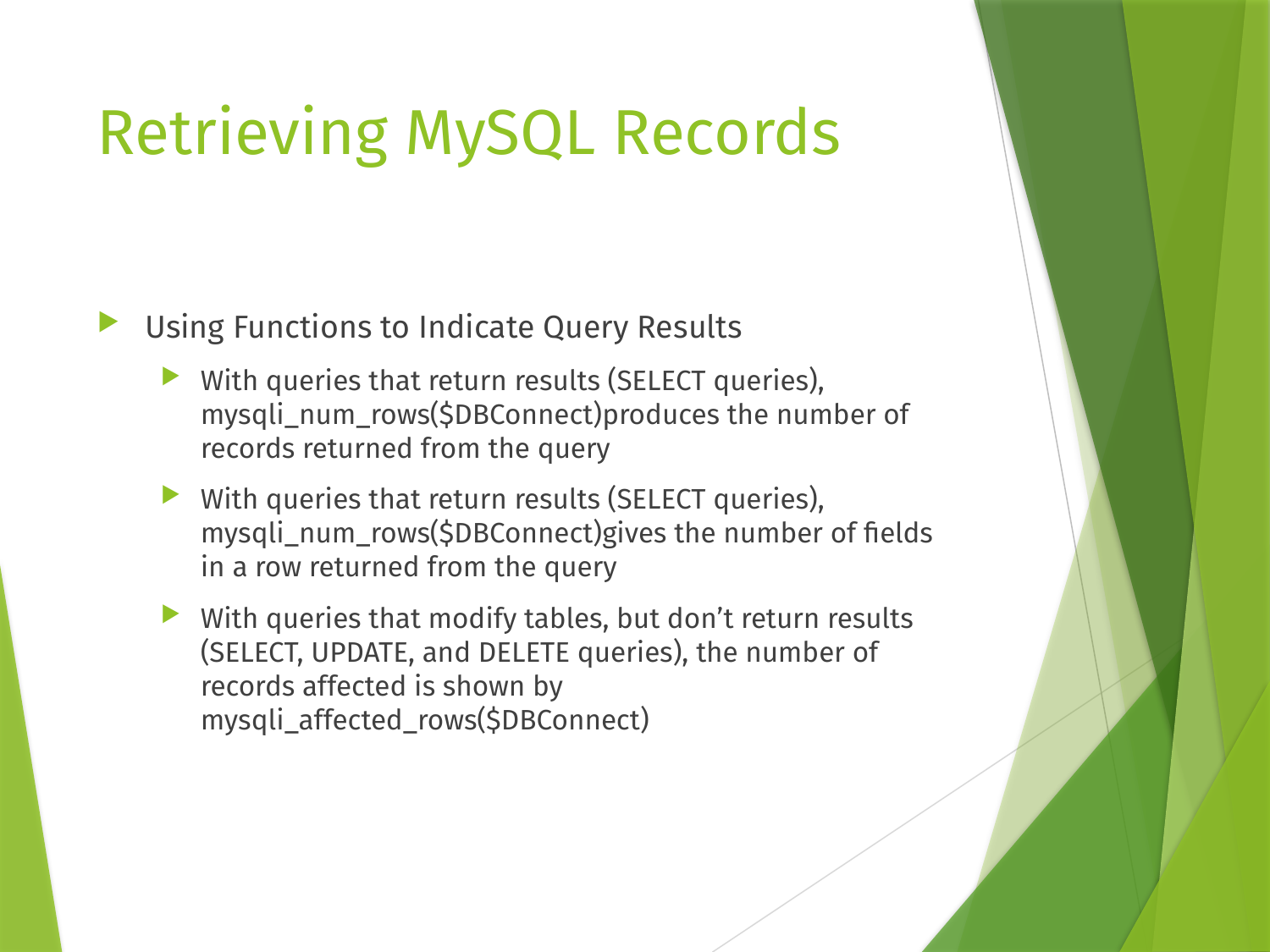

# Retrieving MySQL Records
Using Functions to Indicate Query Results
With queries that return results (SELECT queries), mysqli_num_rows($DBConnect)produces the number of records returned from the query
With queries that return results (SELECT queries), mysqli_num_rows($DBConnect)gives the number of fields in a row returned from the query
With queries that modify tables, but don’t return results (SELECT, UPDATE, and DELETE queries), the number of records affected is shown by mysqli_affected_rows($DBConnect)